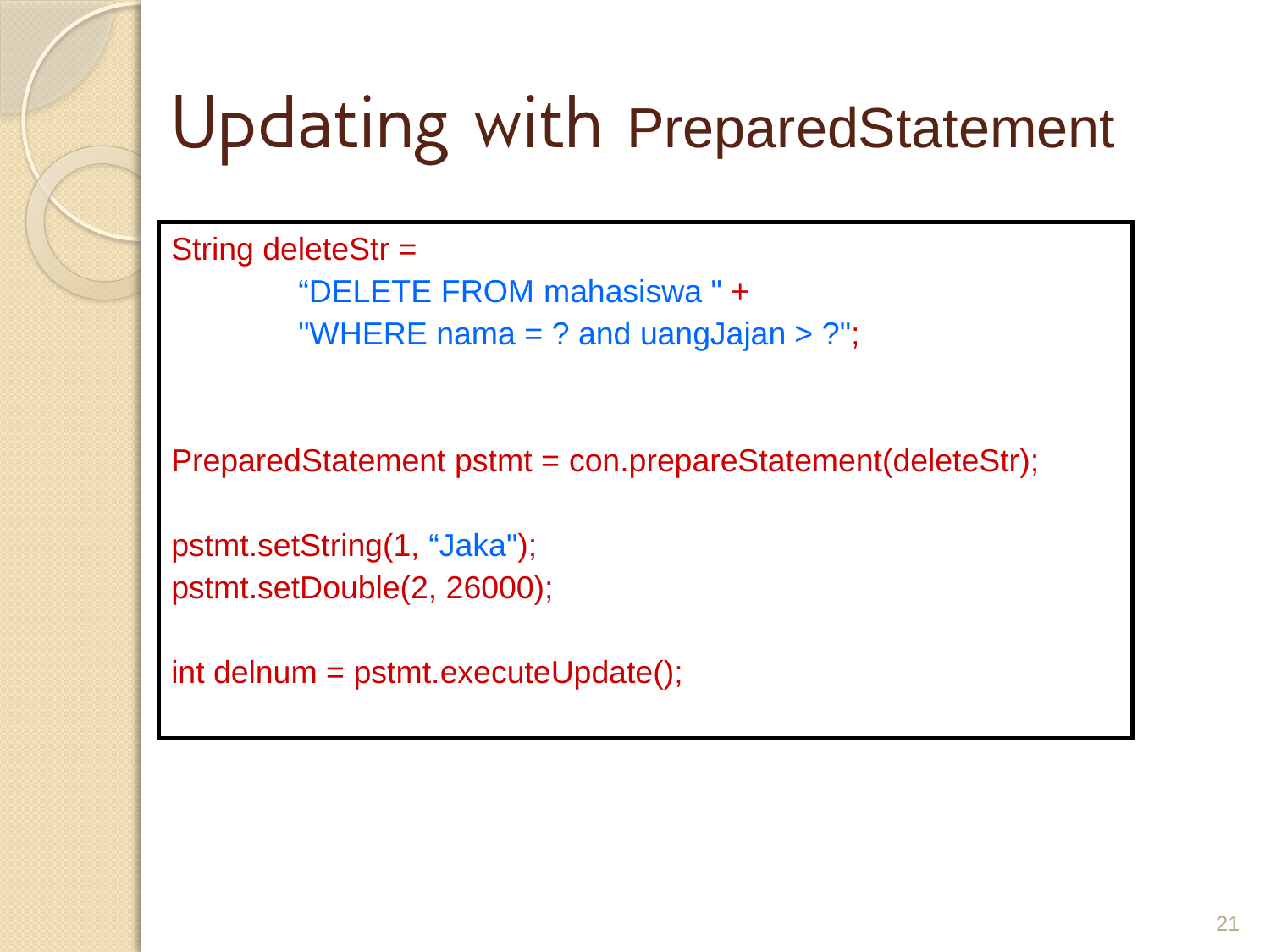

# Updating with PreparedStatement
String deleteStr =
	“DELETE FROM mahasiswa " +
	"WHERE nama = ? and uangJajan > ?";

PreparedStatement pstmt = con.prepareStatement(deleteStr);

pstmt.setString(1, “Jaka");
pstmt.setDouble(2, 26000);

int delnum = pstmt.executeUpdate();

21